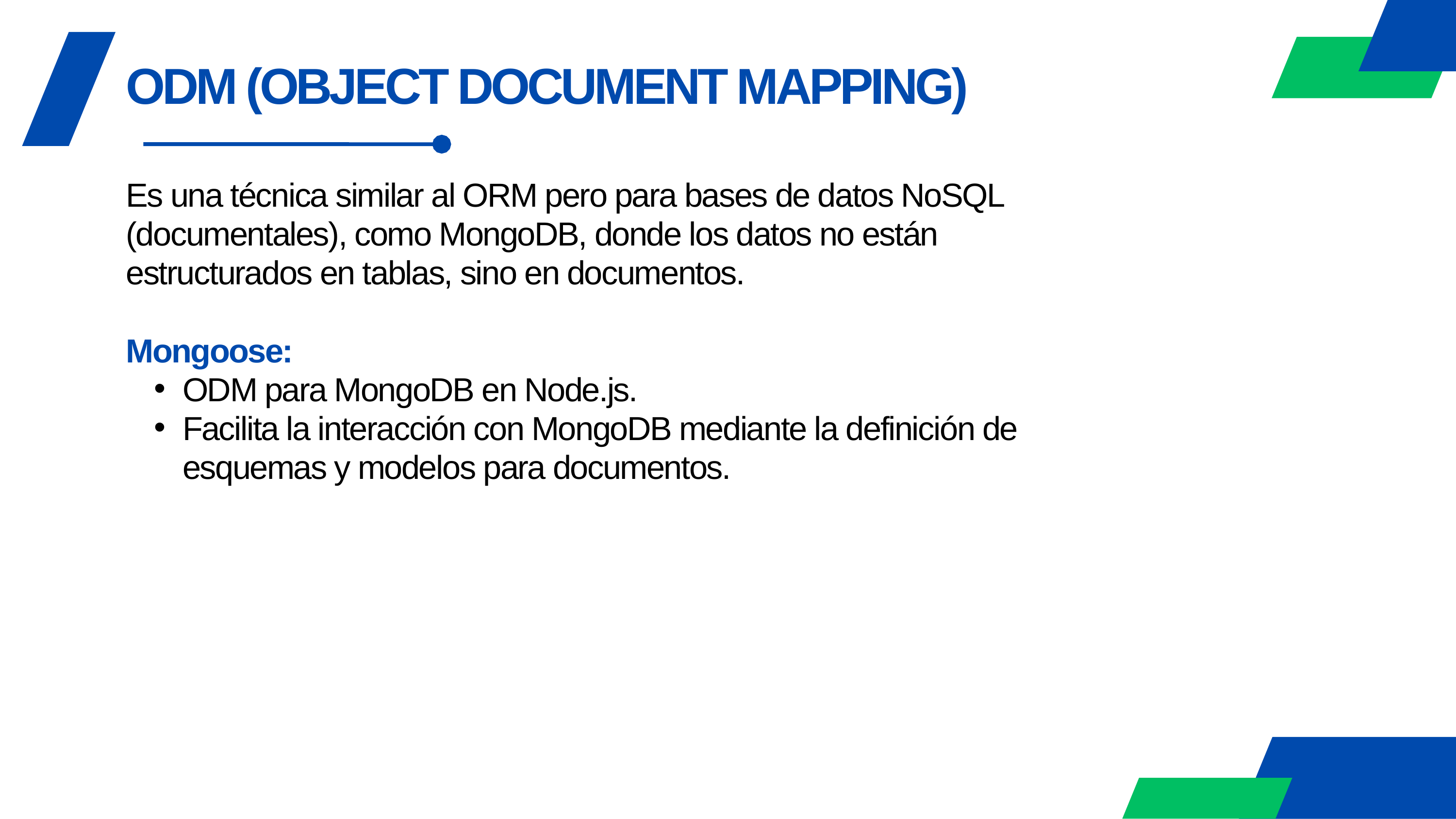

ODM (OBJECT DOCUMENT MAPPING)

Es una técnica similar al ORM pero para bases de datos NoSQL (documentales), como MongoDB, donde los datos no están estructurados en tablas, sino en documentos.

Mongoose:
ODM para MongoDB en Node.js.
Facilita la interacción con MongoDB mediante la definición de esquemas y modelos para documentos.